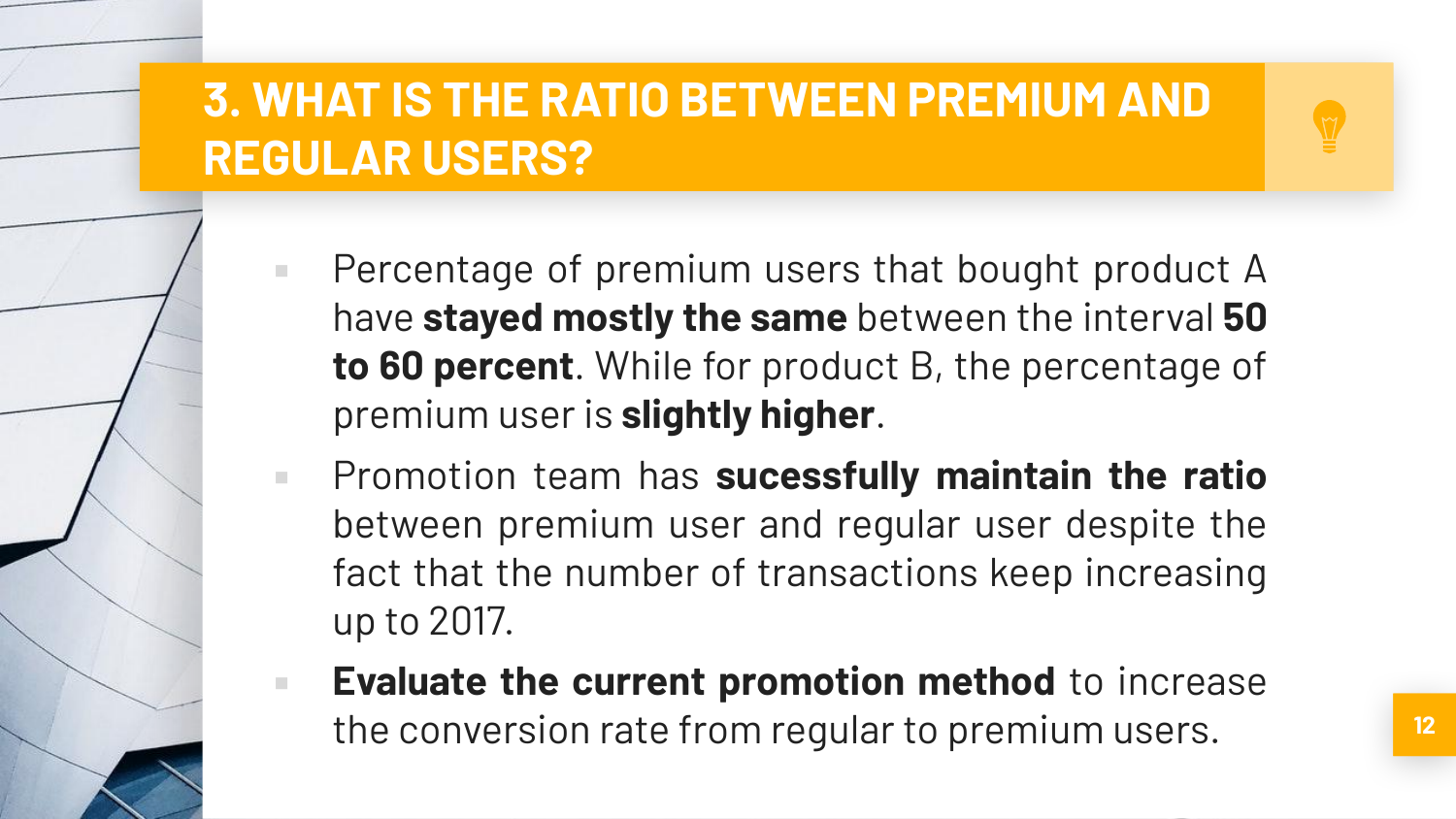

# 3. WHAT IS THE RATIO BETWEEN PREMIUM AND REGULAR USERS?

Percentage of premium users that bought product A have stayed mostly the same between the interval 50 to 60 percent. While for product B, the percentage of premium user is slightly higher.
Promotion team has sucessfully maintain the ratio between premium user and regular user despite the fact that the number of transactions keep increasing up to 2017.
Evaluate the current promotion method to increase the conversion rate from regular to premium users.

12